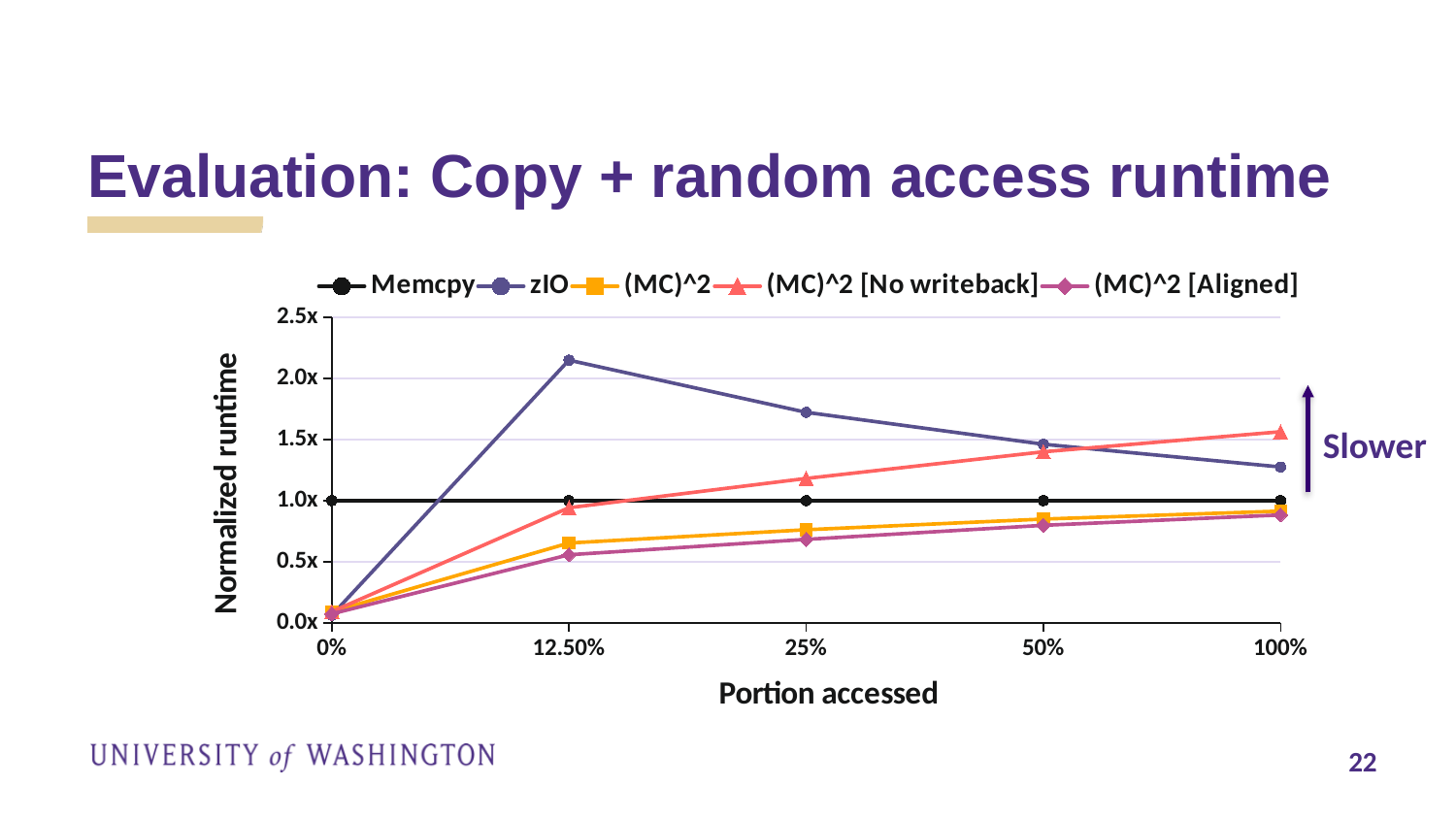

# Evaluation: Copy + random access runtime

### Chart

| Category | Memcpy | zIO | (MC)^2 | (MC)^2 [No writeback] | (MC)^2 [Aligned] |
|---|---|---|---|---|---|
| 0% | 1.0 | 0.062 | 0.091 | 0.091 | 0.074 |
| 12.50% | 1.0 | 2.15 | 0.653 | 0.942 | 0.557 |
| 25% | 1.0 | 1.723 | 0.762 | 1.182 | 0.683 |
| 50% | 1.0 | 1.462 | 0.849 | 1.4 | 0.798 |
| 100% | 1.0 | 1.276 | 0.914 | 1.564 | 0.883 |
Slower